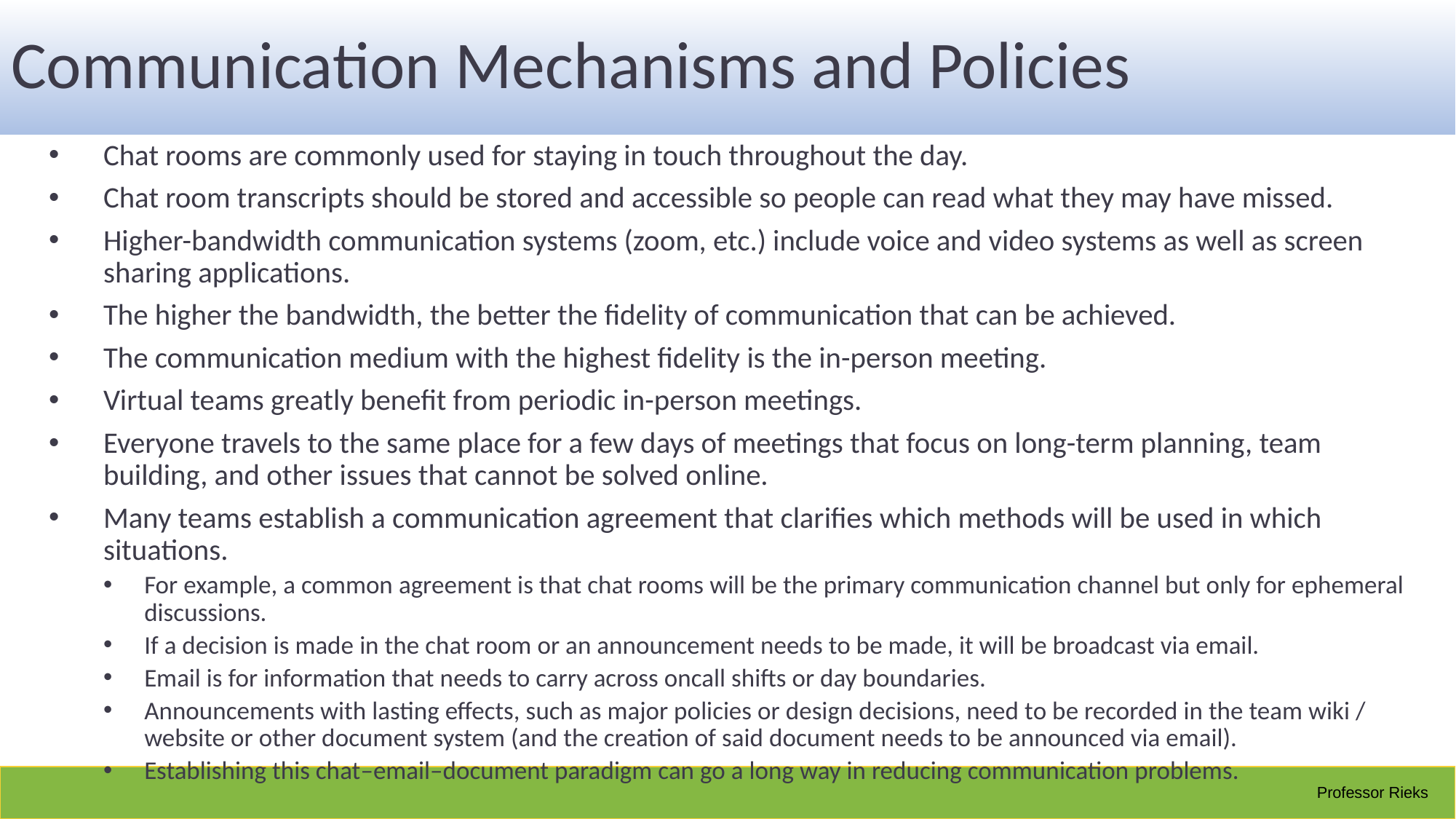

# Communication Mechanisms and Policies
Chat rooms are commonly used for staying in touch throughout the day.
Chat room transcripts should be stored and accessible so people can read what they may have missed.
Higher-bandwidth communication systems (zoom, etc.) include voice and video systems as well as screen sharing applications.
The higher the bandwidth, the better the fidelity of communication that can be achieved.
The communication medium with the highest fidelity is the in-person meeting.
Virtual teams greatly benefit from periodic in-person meetings.
Everyone travels to the same place for a few days of meetings that focus on long-term planning, team building, and other issues that cannot be solved online.
Many teams establish a communication agreement that clarifies which methods will be used in which situations.
For example, a common agreement is that chat rooms will be the primary communication channel but only for ephemeral discussions.
If a decision is made in the chat room or an announcement needs to be made, it will be broadcast via email.
Email is for information that needs to carry across oncall shifts or day boundaries.
Announcements with lasting effects, such as major policies or design decisions, need to be recorded in the team wiki / website or other document system (and the creation of said document needs to be announced via email).
Establishing this chat–email–document paradigm can go a long way in reducing communication problems.